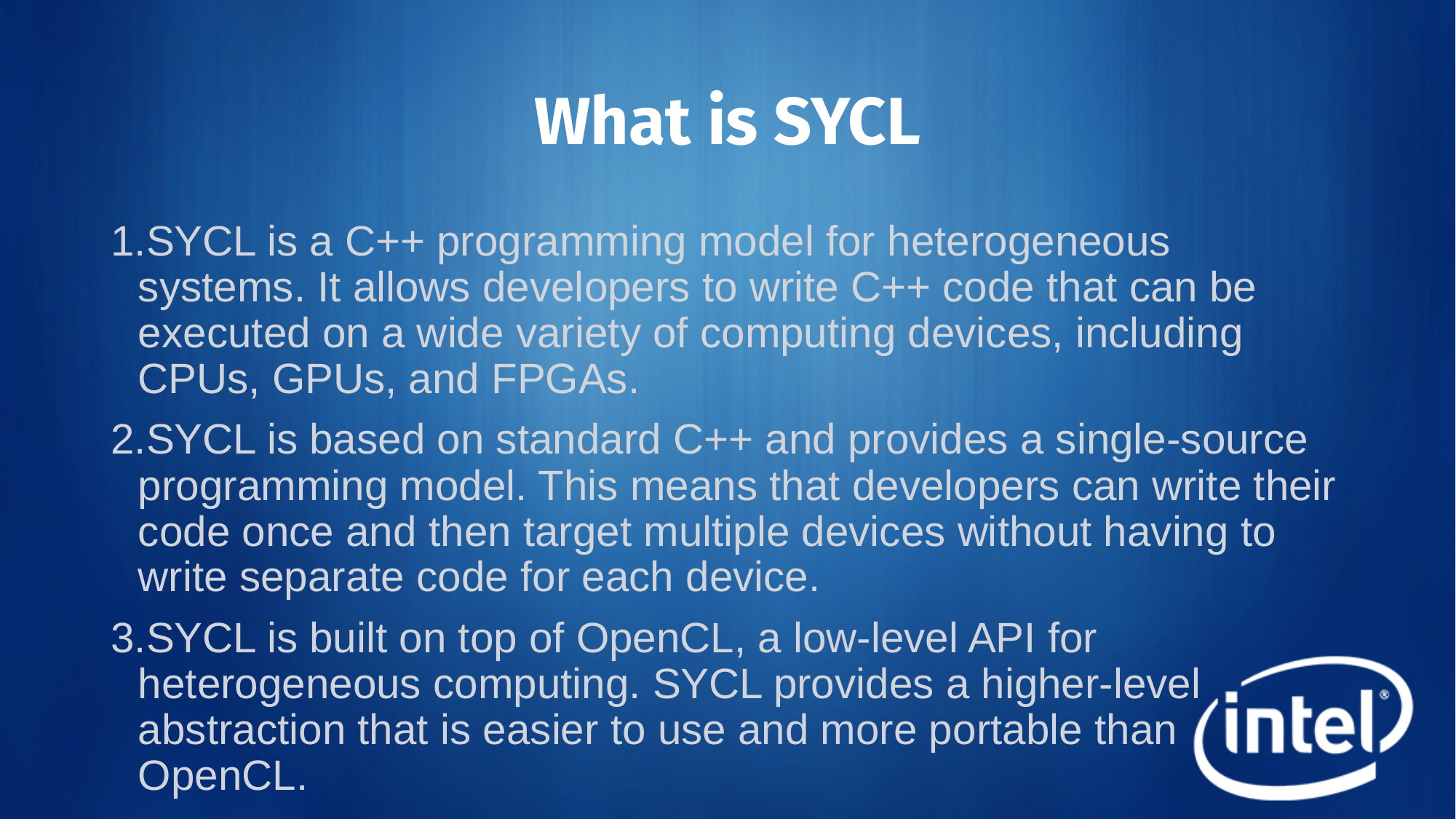

# What is SYCL
SYCL is a C++ programming model for heterogeneous systems. It allows developers to write C++ code that can be executed on a wide variety of computing devices, including CPUs, GPUs, and FPGAs.
SYCL is based on standard C++ and provides a single-source programming model. This means that developers can write their code once and then target multiple devices without having to write separate code for each device.
SYCL is built on top of OpenCL, a low-level API for heterogeneous computing. SYCL provides a higher-level abstraction that is easier to use and more portable than OpenCL.